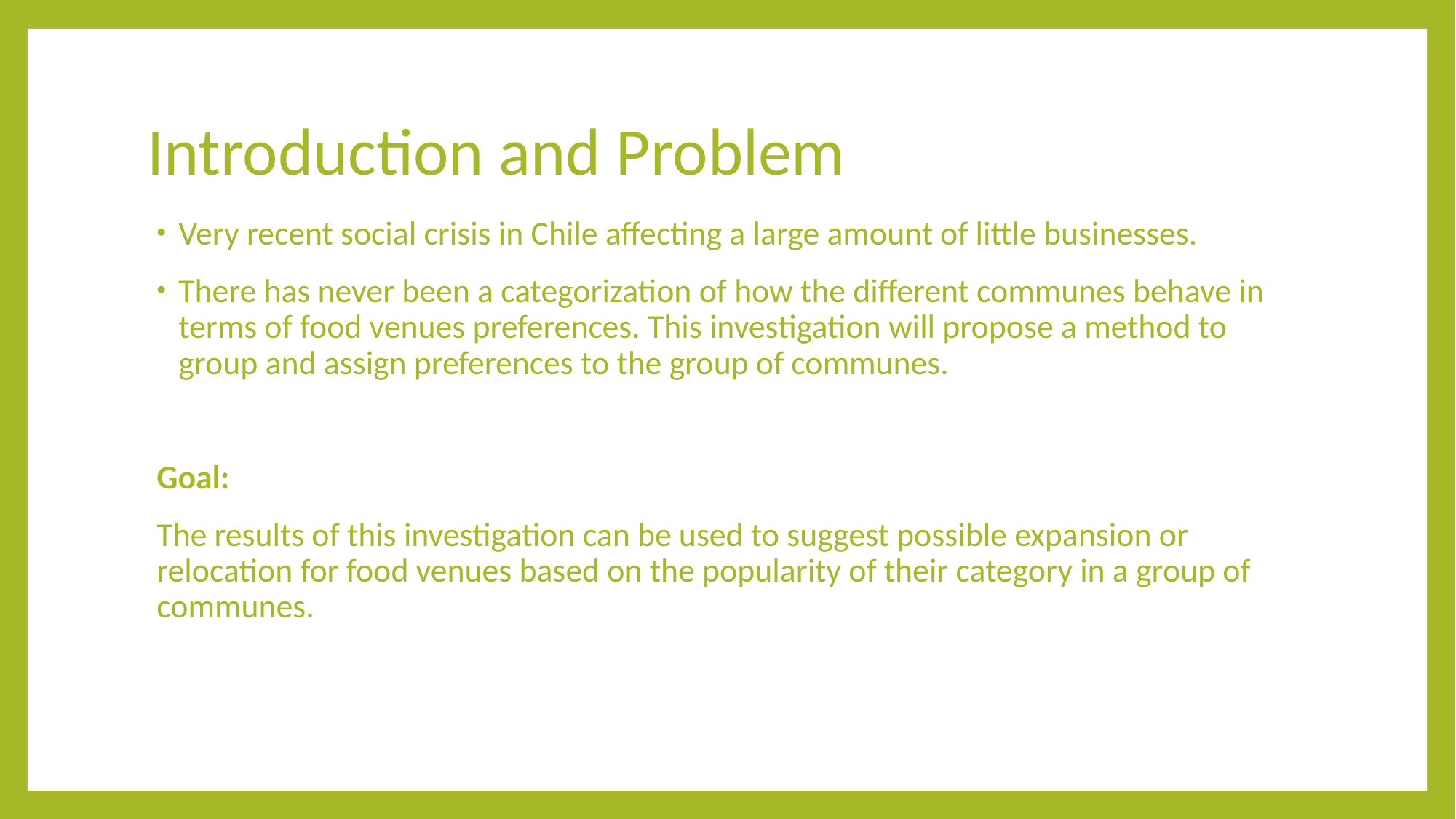

# Introduction and Problem
Very recent social crisis in Chile affecting a large amount of little businesses.
There has never been a categorization of how the different communes behave in terms of food venues preferences. This investigation will propose a method to group and assign preferences to the group of communes.

Goal:
The results of this investigation can be used to suggest possible expansion or relocation for food venues based on the popularity of their category in a group of communes.